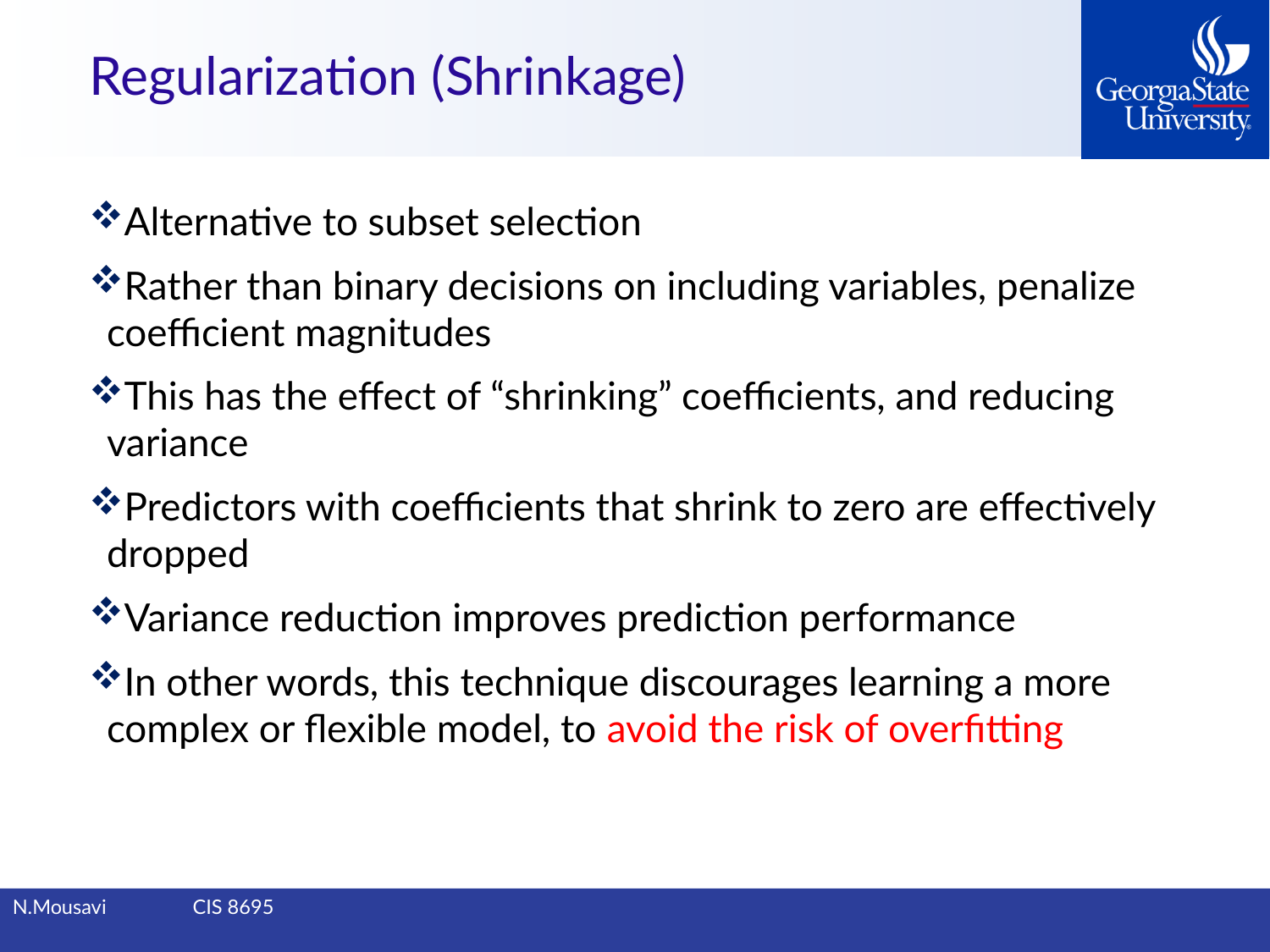

# Regularization (Shrinkage)
Alternative to subset selection
Rather than binary decisions on including variables, penalize coefficient magnitudes
This has the effect of “shrinking” coefficients, and reducing variance
Predictors with coefficients that shrink to zero are effectively dropped
Variance reduction improves prediction performance
In other words, this technique discourages learning a more complex or flexible model, to avoid the risk of overfitting